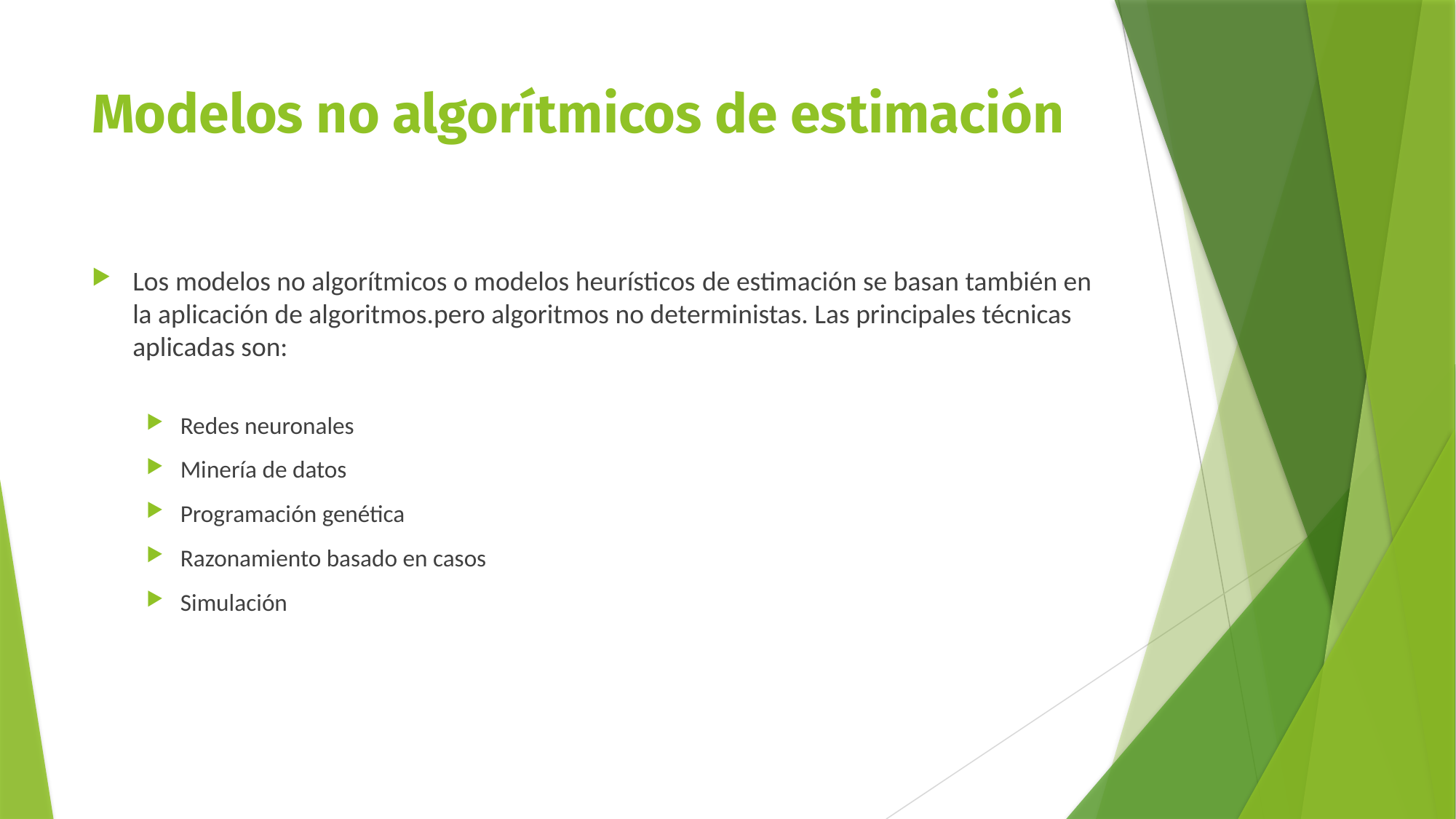

# Modelos no algorítmicos de estimación
Los modelos no algorítmicos o modelos heurísticos de estimación se basan también en la aplicación de algoritmos.pero algoritmos no deterministas. Las principales técnicas aplicadas son:
Redes neuronales
Minería de datos
Programación genética
Razonamiento basado en casos
Simulación